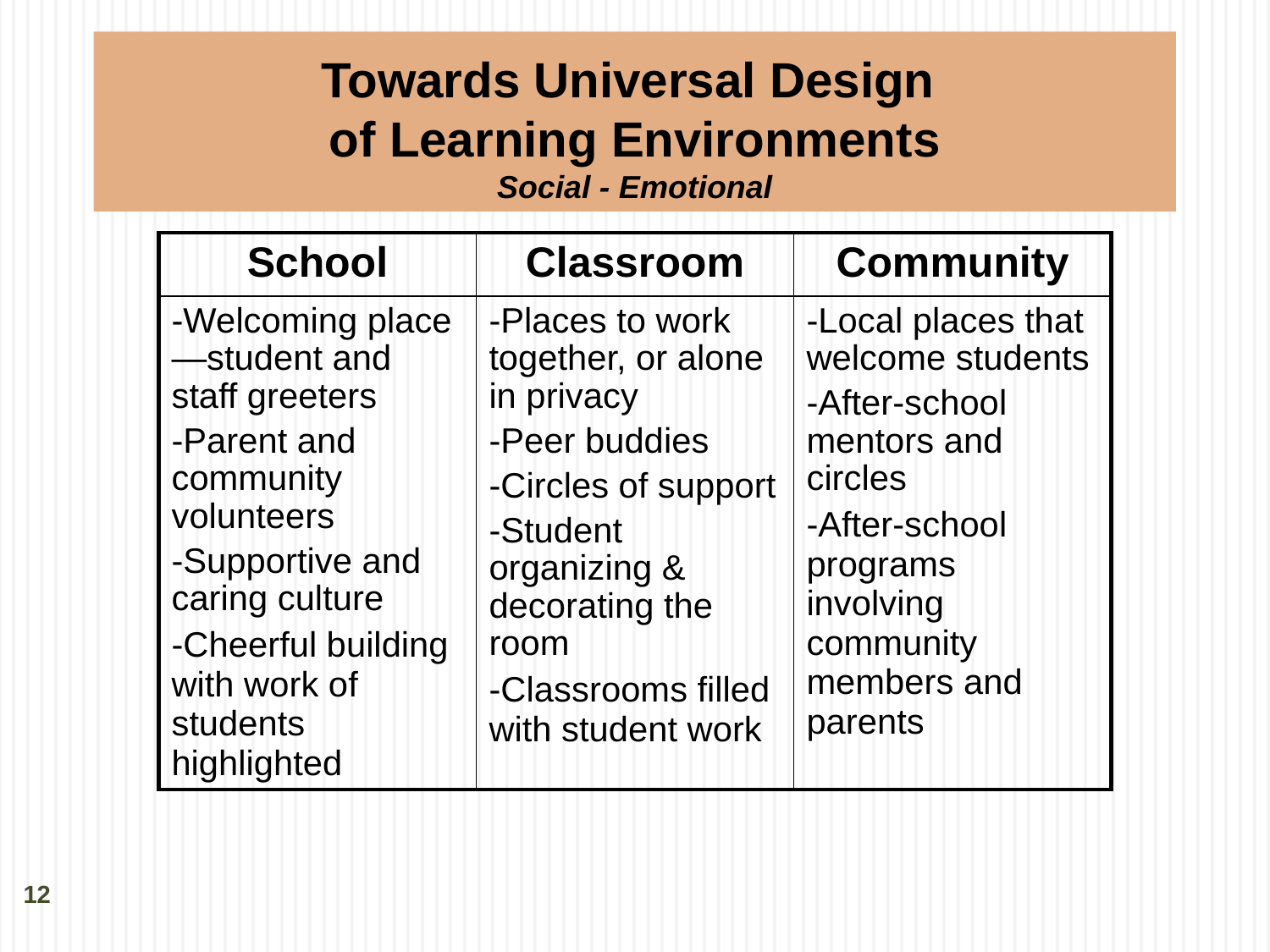

Towards Universal Design
of Learning Environments
Social - Emotional
| School | Classroom | Community |
| --- | --- | --- |
| -Welcoming place—student and staff greeters -Parent and community volunteers -Supportive and caring culture -Cheerful building with work of students highlighted | -Places to work together, or alone in privacy -Peer buddies -Circles of support -Student organizing & decorating the room -Classrooms filled with student work | -Local places that welcome students -After-school mentors and circles -After-school programs involving community members and parents |
12